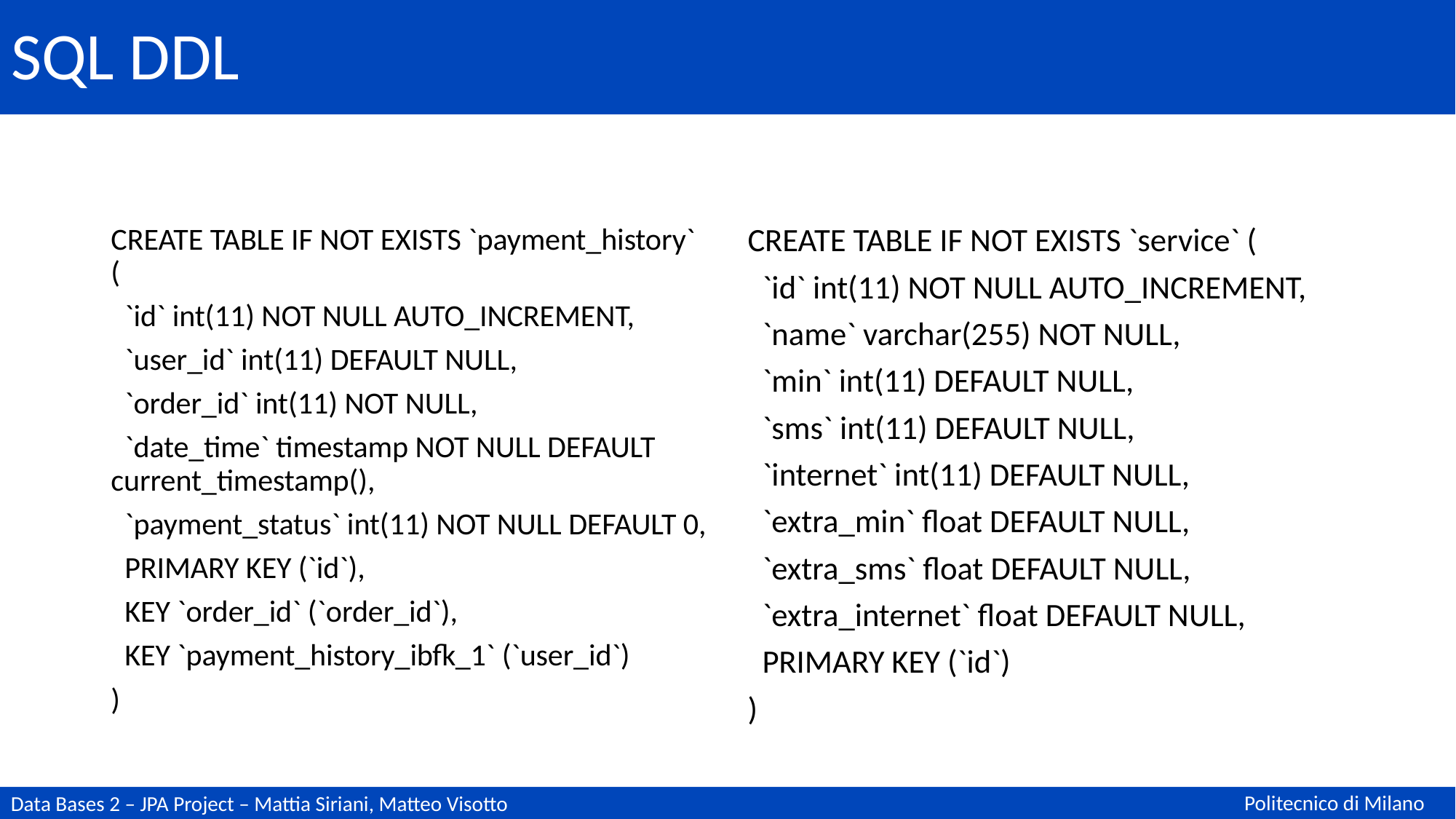

# SQL DDL
CREATE TABLE IF NOT EXISTS `payment_history` (
  `id` int(11) NOT NULL AUTO_INCREMENT,
  `user_id` int(11) DEFAULT NULL,
  `order_id` int(11) NOT NULL,
  `date_time` timestamp NOT NULL DEFAULT current_timestamp(),
  `payment_status` int(11) NOT NULL DEFAULT 0,
  PRIMARY KEY (`id`),
  KEY `order_id` (`order_id`),
  KEY `payment_history_ibfk_1` (`user_id`)
)
CREATE TABLE IF NOT EXISTS `service` (
  `id` int(11) NOT NULL AUTO_INCREMENT,
  `name` varchar(255) NOT NULL,
  `min` int(11) DEFAULT NULL,
  `sms` int(11) DEFAULT NULL,
  `internet` int(11) DEFAULT NULL,
  `extra_min` float DEFAULT NULL,
  `extra_sms` float DEFAULT NULL,
  `extra_internet` float DEFAULT NULL,
  PRIMARY KEY (`id`)
)